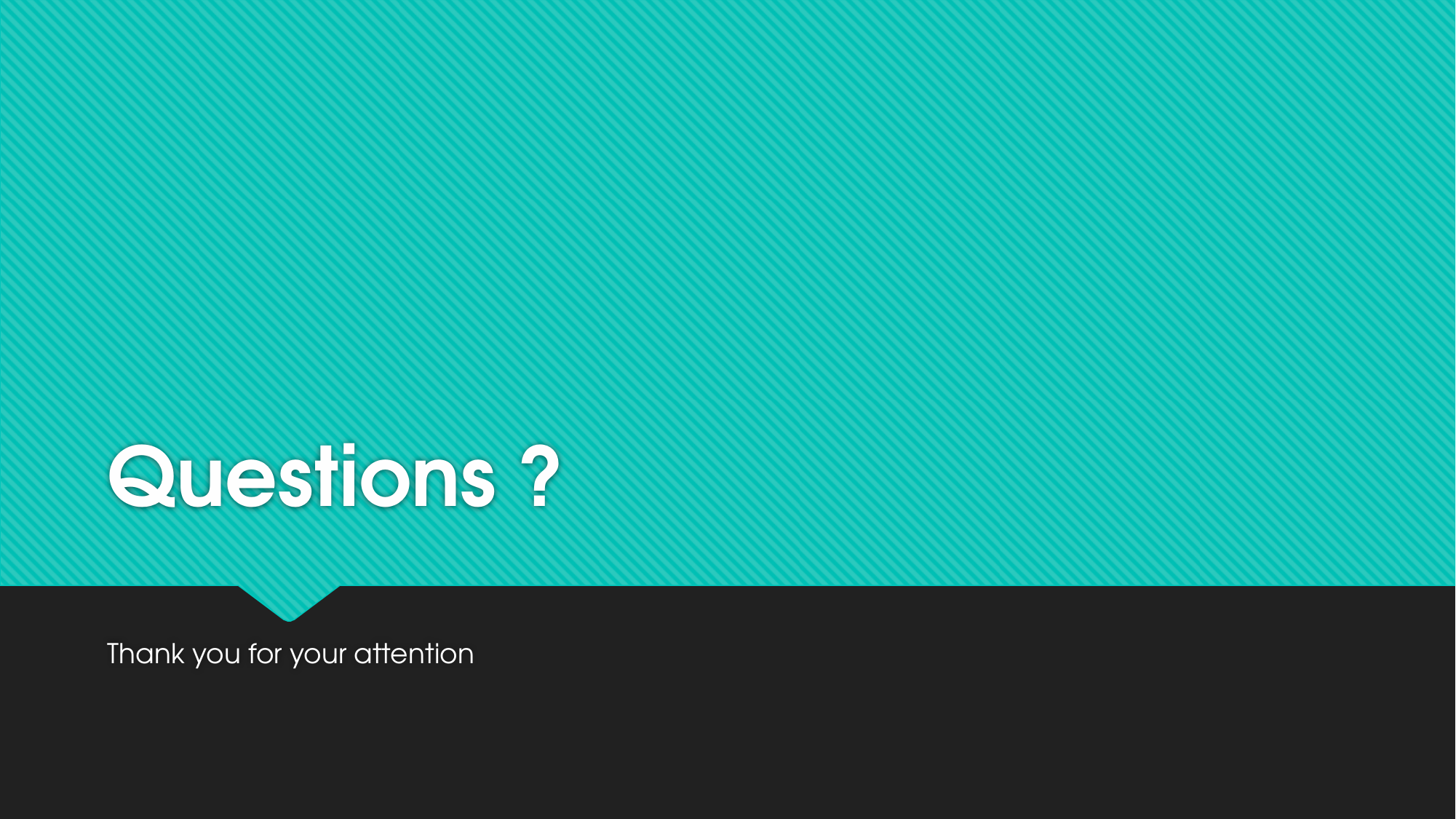

# Questions ?
Thank you for your attention